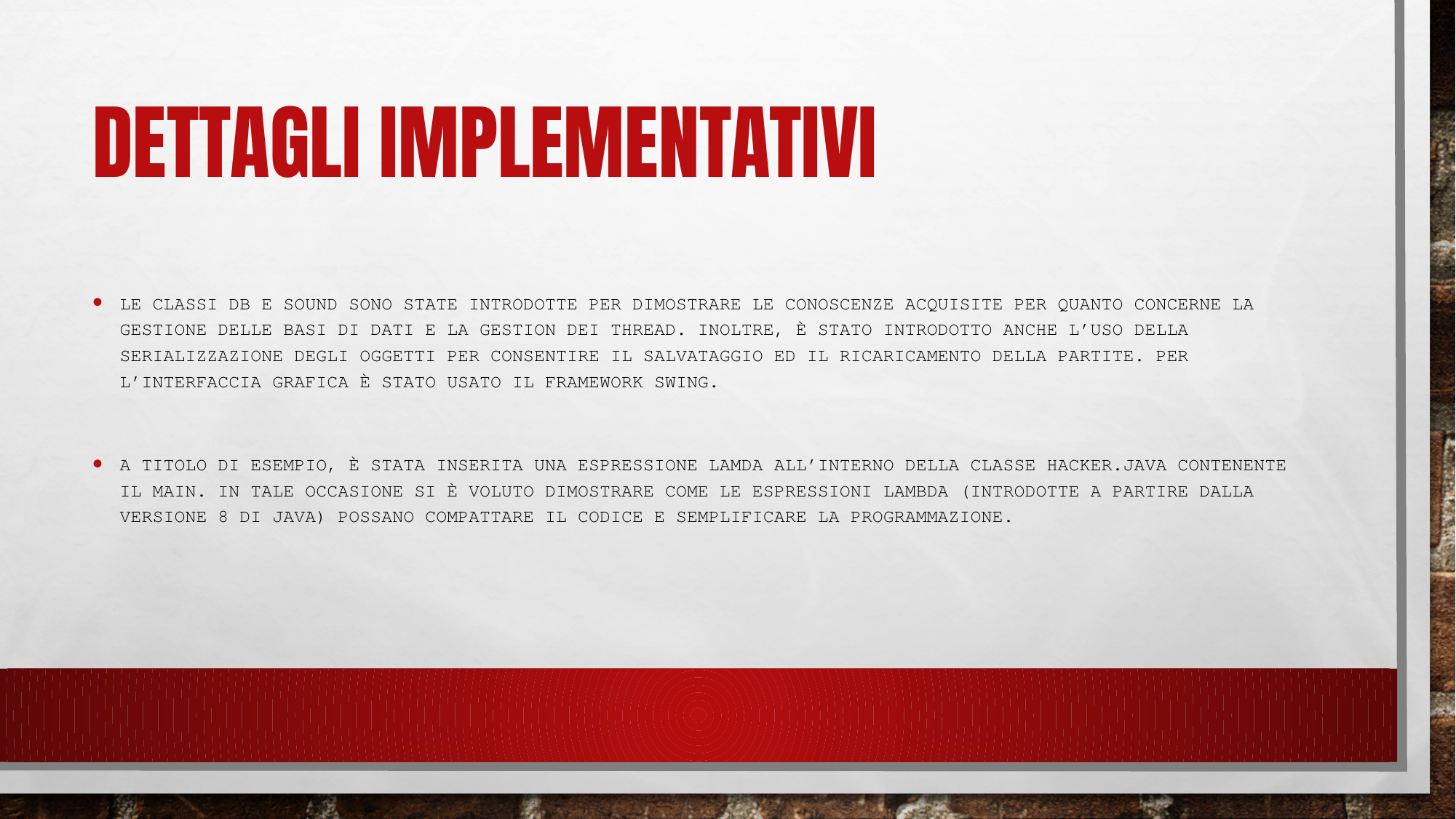

# Dettagli implementativi
Le classi Db e Sound sono state introdotte per dimostrare le conoscenze acquisite per quanto concerne la gestione delle basi di dati e la gestion dei thread. Inoltre, è stato introdotto anche l’uso della Serializzazione degli oggetti per consentire il salvataggio ed il ricaricamento della partite. Per l’interfaccia grafica è stato usato il framework SWING.

A titolo di esempio, è stata inserita una espressione lamda all’interno della classe Hacker.java contenente il main. In tale occasione si è voluto dimostrare come le espressioni lambda (introdotte a partire dalla versione 8 di Java) possano compattare il codice e semplificare la programmazione.